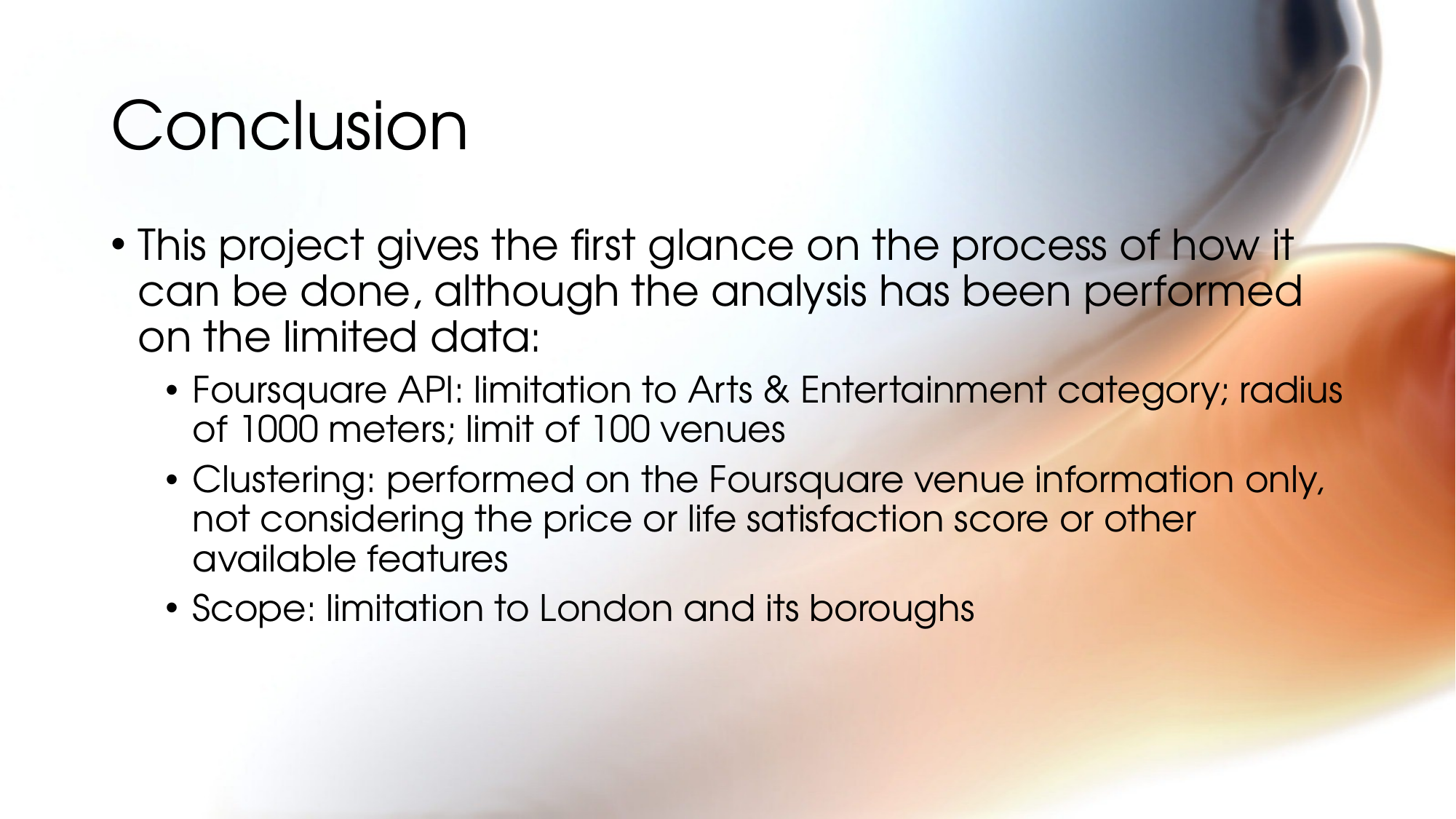

# Conclusion
This project gives the first glance on the process of how it can be done, although the analysis has been performed on the limited data:
Foursquare API: limitation to Arts & Entertainment category; radius of 1000 meters; limit of 100 venues
Clustering: performed on the Foursquare venue information only, not considering the price or life satisfaction score or other available features
Scope: limitation to London and its boroughs